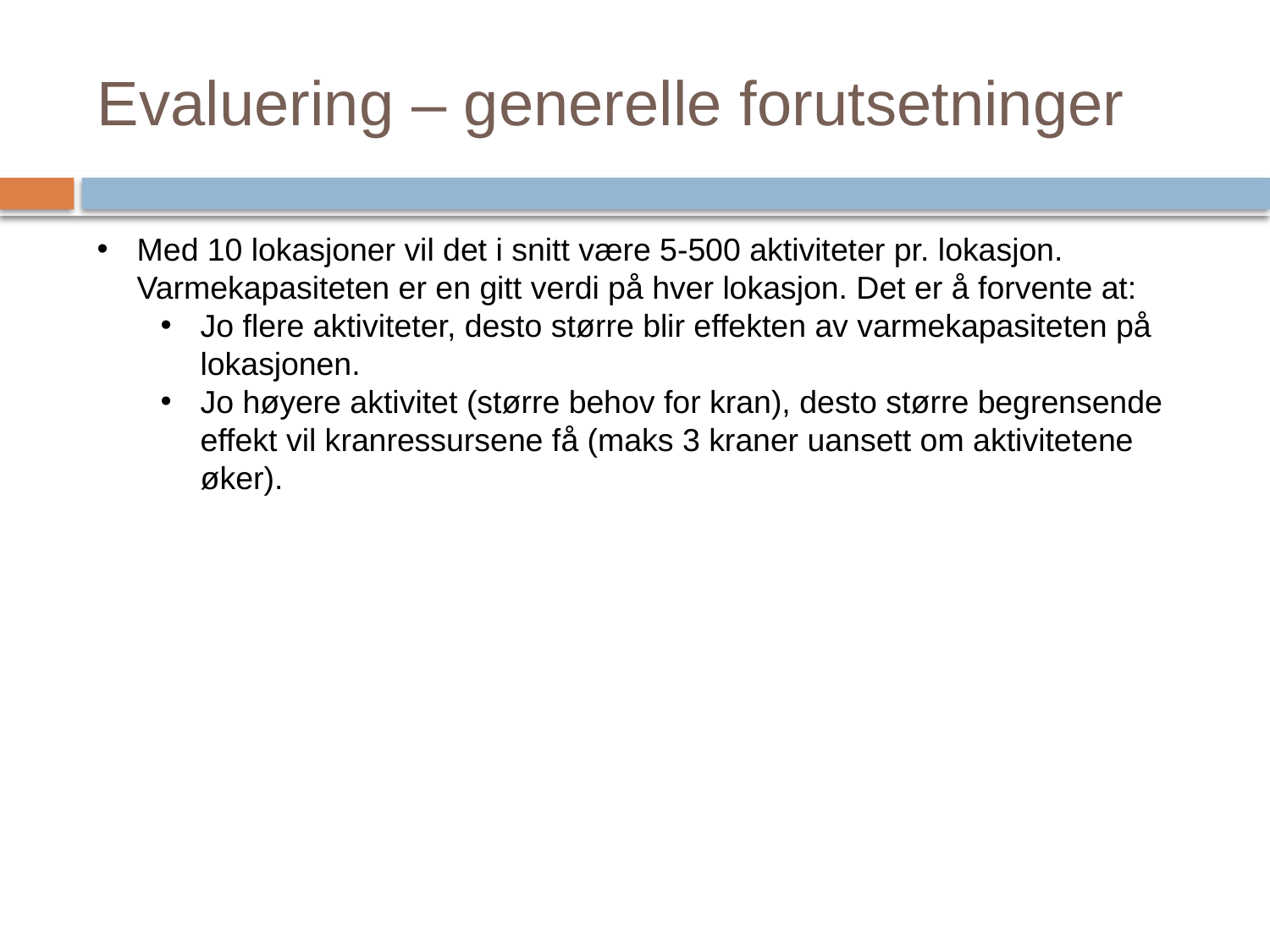

# Evaluering – generelle forutsetninger
Med 10 lokasjoner vil det i snitt være 5-500 aktiviteter pr. lokasjon. Varmekapasiteten er en gitt verdi på hver lokasjon. Det er å forvente at:
Jo flere aktiviteter, desto større blir effekten av varmekapasiteten på lokasjonen.
Jo høyere aktivitet (større behov for kran), desto større begrensende effekt vil kranressursene få (maks 3 kraner uansett om aktivitetene øker).